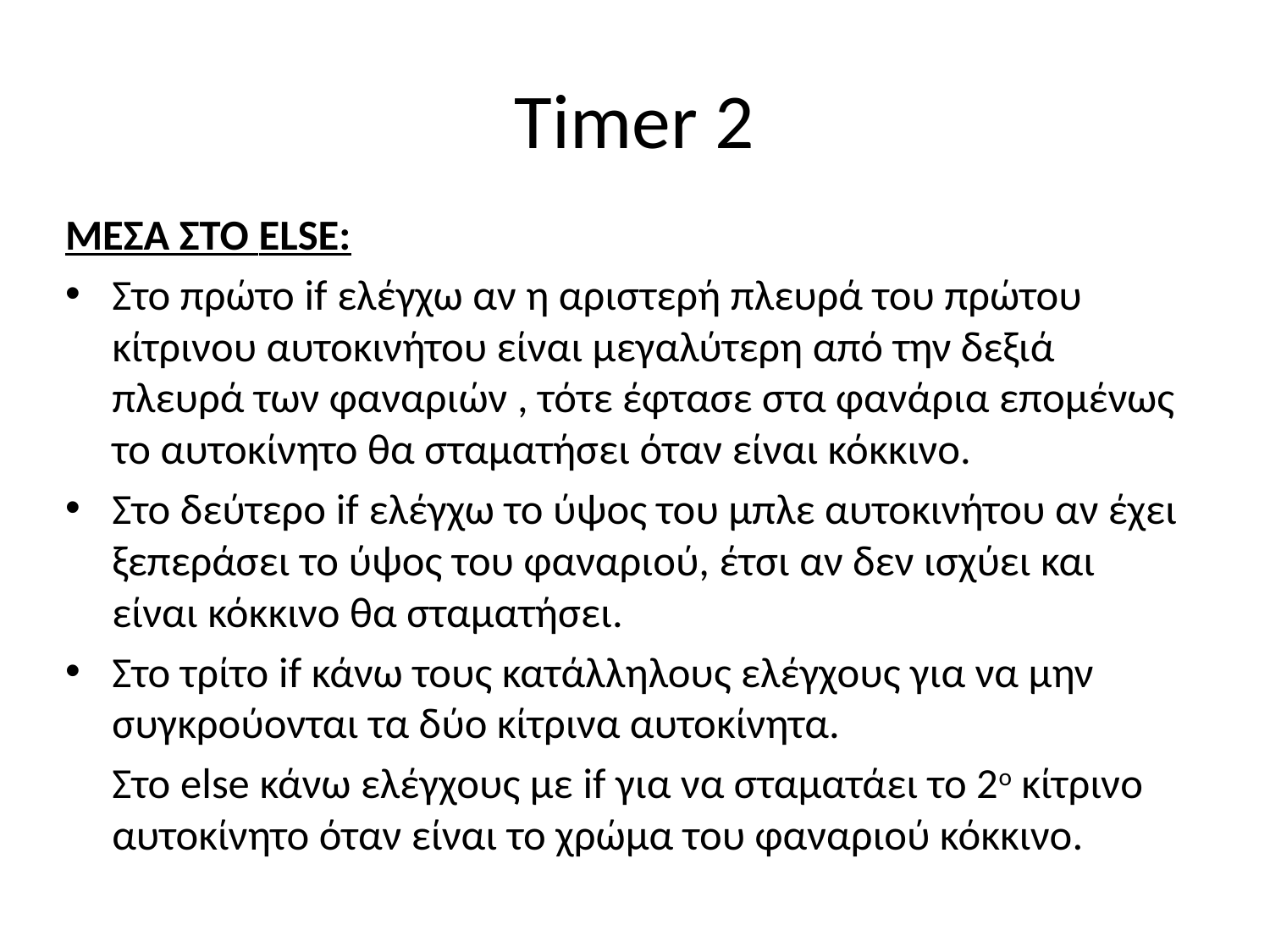

# Timer 2
ΜΕΣΑ ΣΤΟ ELSE:
Στο πρώτο if ελέγχω αν η αριστερή πλευρά του πρώτου κίτρινου αυτοκινήτου είναι μεγαλύτερη από την δεξιά πλευρά των φαναριών , τότε έφτασε στα φανάρια επομένως το αυτοκίνητο θα σταματήσει όταν είναι κόκκινο.
Στο δεύτερο if ελέγχω το ύψος του μπλε αυτοκινήτου αν έχει ξεπεράσει το ύψος του φαναριού, έτσι αν δεν ισχύει και είναι κόκκινο θα σταματήσει.
Στο τρίτο if κάνω τους κατάλληλους ελέγχους για να μην συγκρούονται τα δύο κίτρινα αυτοκίνητα.
	Στο else κάνω ελέγχους με if για να σταματάει το 2ο κίτρινο αυτοκίνητο όταν είναι το χρώμα του φαναριού κόκκινο.